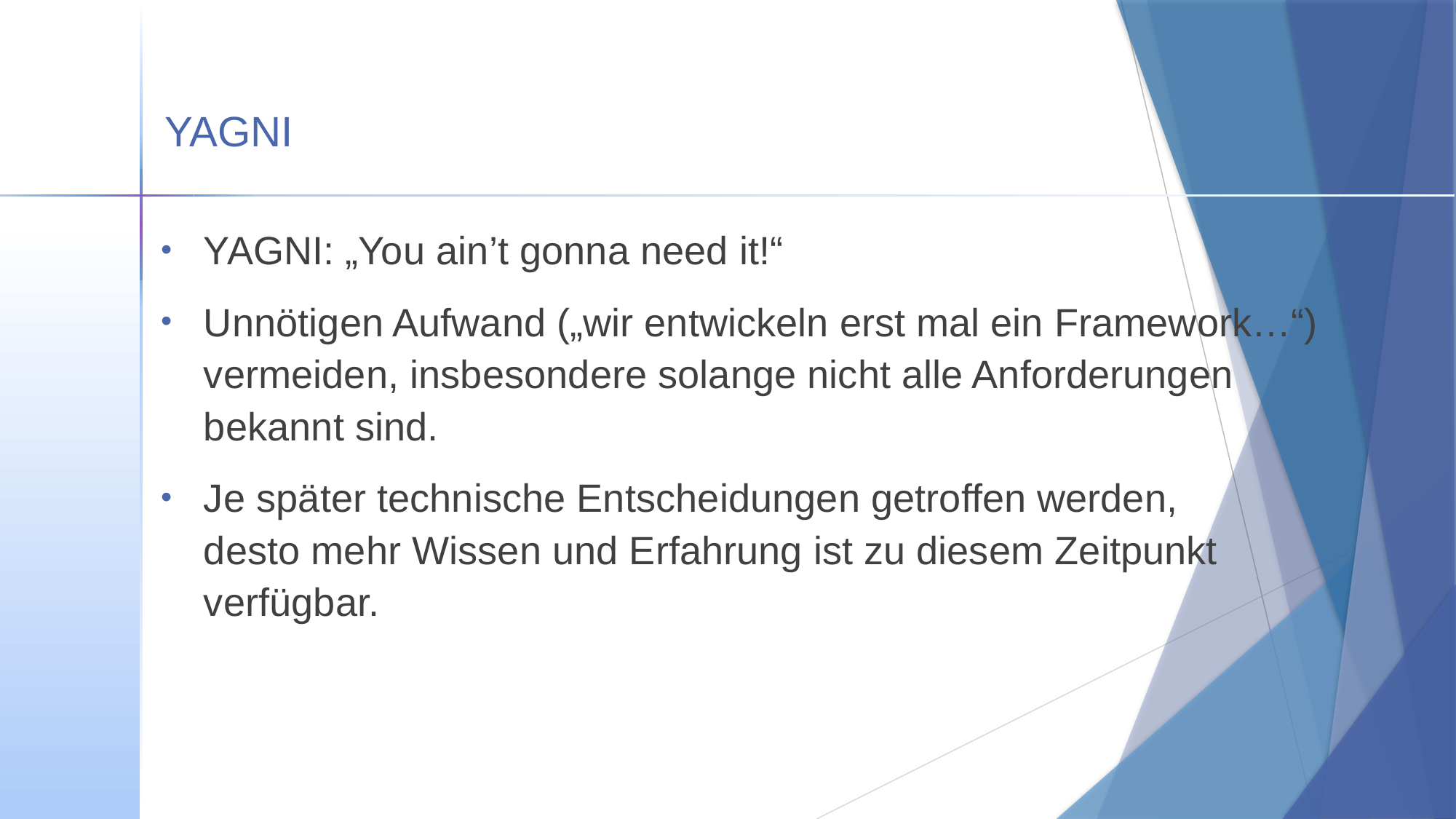

# YAGNI
YAGNI: „You ain’t gonna need it!“
Unnötigen Aufwand („wir entwickeln erst mal ein Framework…“) vermeiden, insbesondere solange nicht alle Anforderungen
bekannt sind.
Je später technische Entscheidungen getroffen werden,
desto mehr Wissen und Erfahrung ist zu diesem Zeitpunkt
verfügbar.